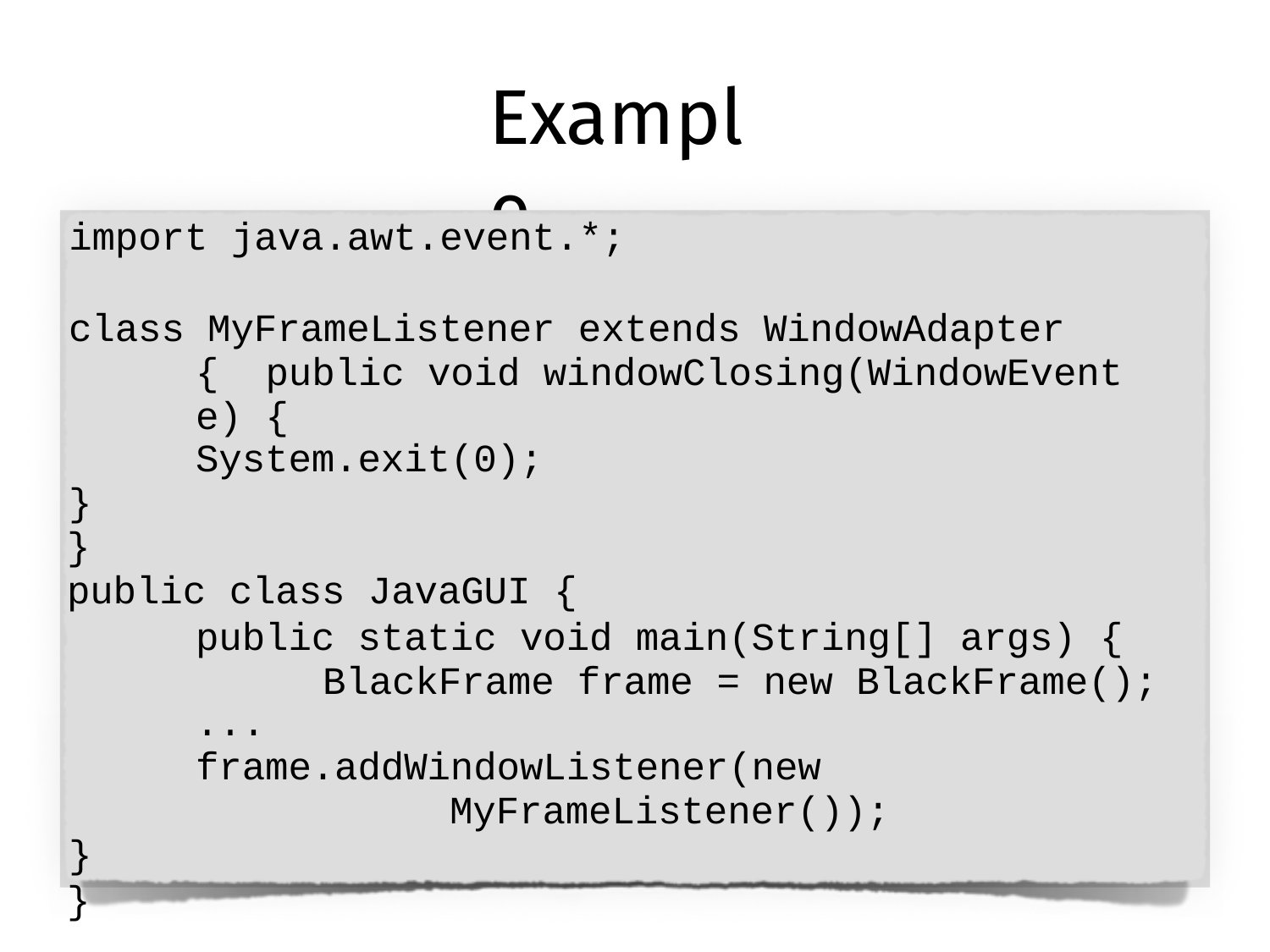

# Example

import java.awt.event.*;

class MyFrameListener extends WindowAdapter {  public void windowClosing(WindowEvent e) {
System.exit(0);
}
}
public class JavaGUI {
public static void main(String[] args) {  BlackFrame frame = new BlackFrame();
...
frame.addWindowListener(new
MyFrameListener());
}
}